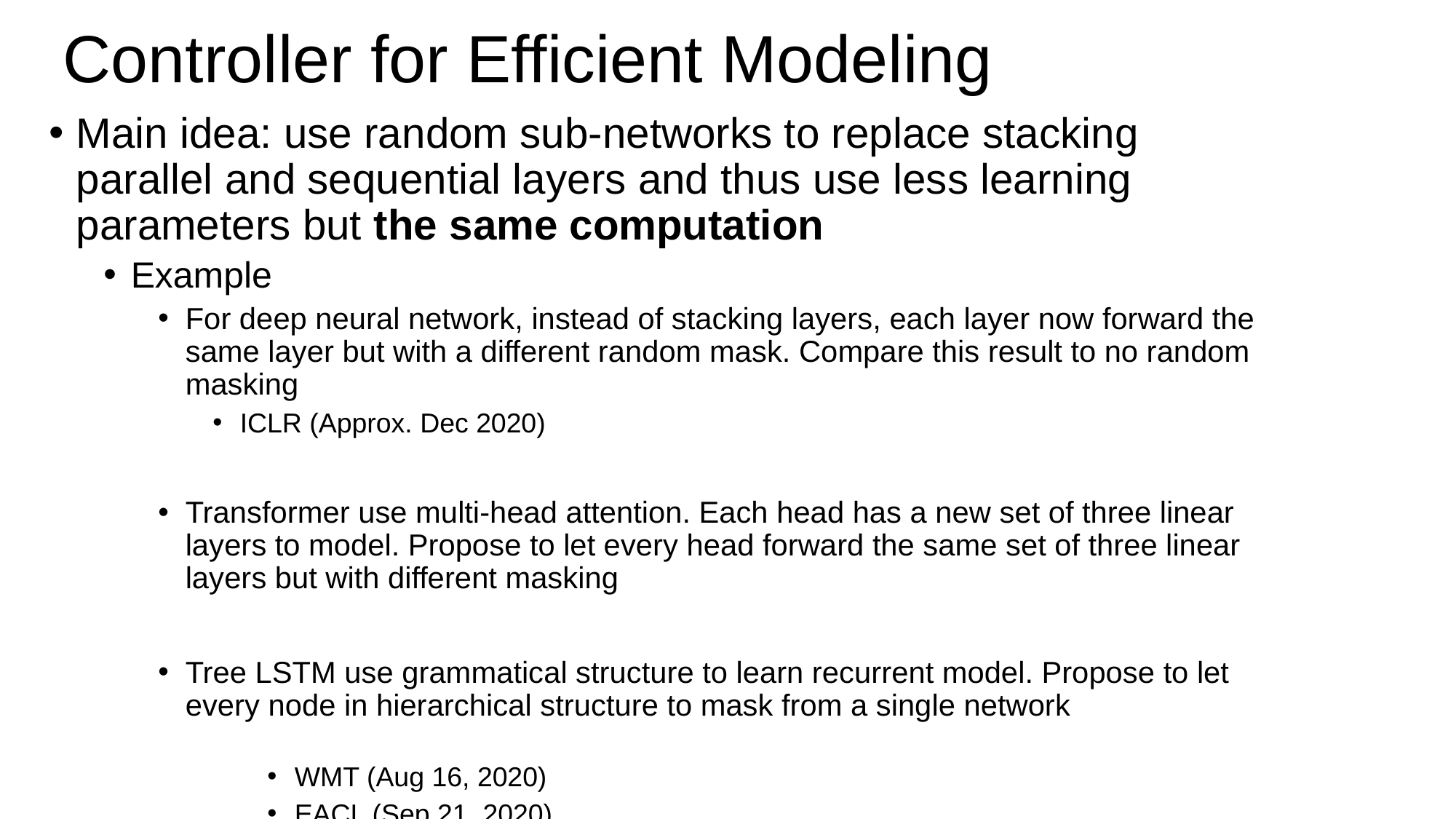

# Controller for Efficient Modeling
Main idea: use random sub-networks to replace stacking parallel and sequential layers and thus use less learning parameters but the same computation
Example
For deep neural network, instead of stacking layers, each layer now forward the same layer but with a different random mask. Compare this result to no random masking
ICLR (Approx. Dec 2020)

Transformer use multi-head attention. Each head has a new set of three linear layers to model. Propose to let every head forward the same set of three linear layers but with different masking

Tree LSTM use grammatical structure to learn recurrent model. Propose to let every node in hierarchical structure to mask from a single network
WMT (Aug 16, 2020)
EACL (Sep 21, 2020)
http://jalammar.github.io/illustrated-transformer/